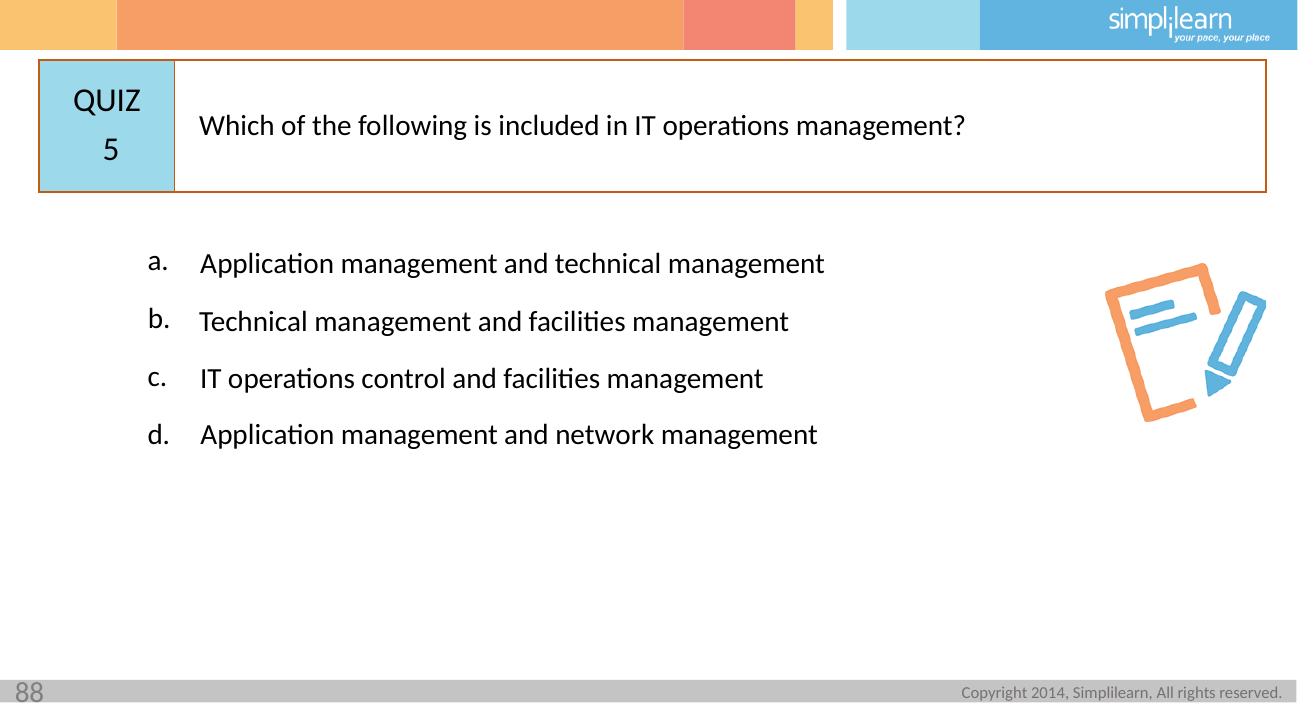

Which of the following is included in IT operations management?
5
Application management and technical management
Technical management and facilities management

IT operations control and facilities management
Application management and network management